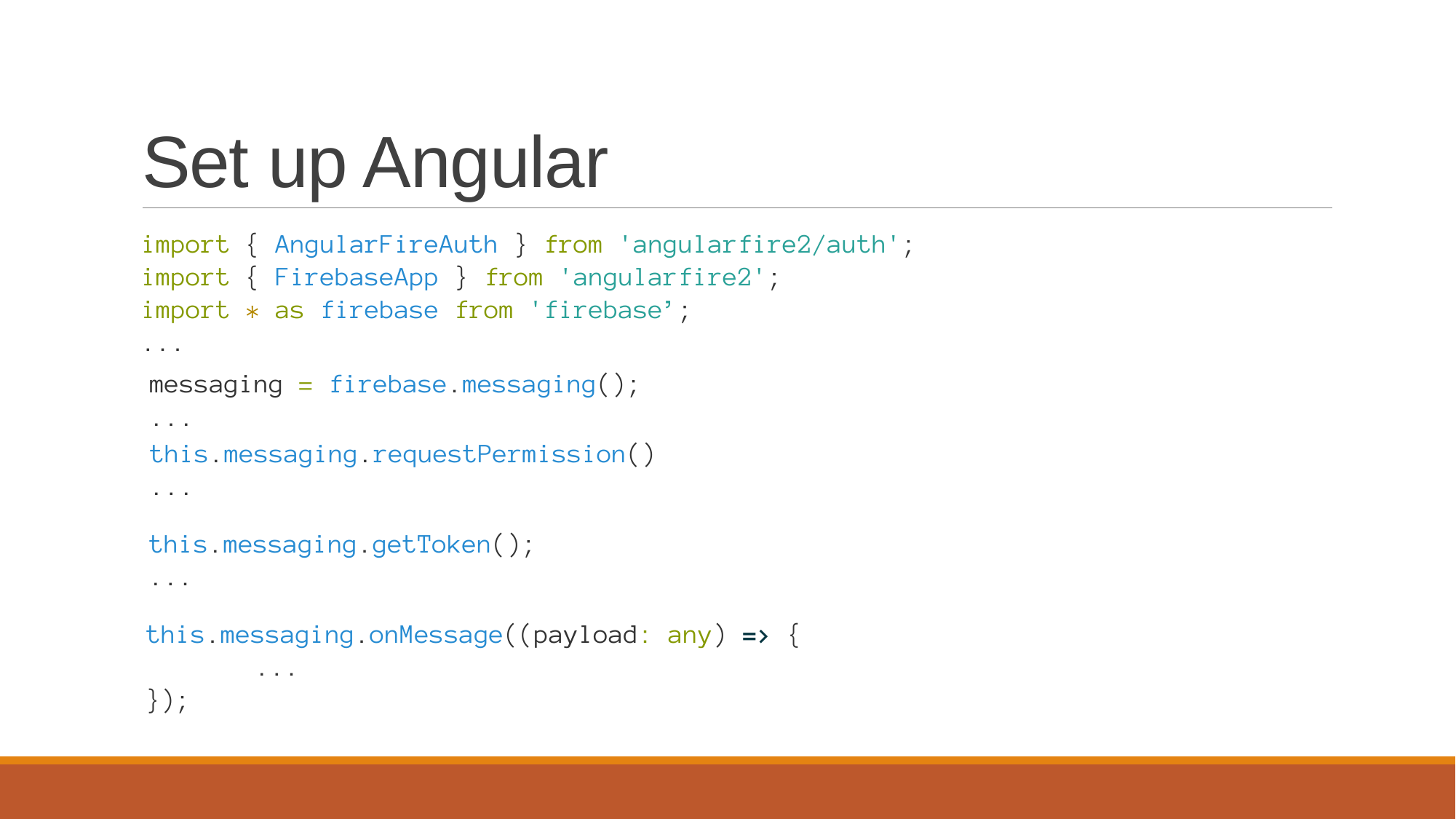

# Set up Angular

import { AngularFireAuth } from 'angularfire2/auth';
import { FirebaseApp } from 'angularfire2';
import * as firebase from 'firebase’;
...
messaging = firebase.messaging();
...
this.messaging.requestPermission()
...
this.messaging.getToken();
...
this.messaging.onMessage((payload: any) => {
	...
});